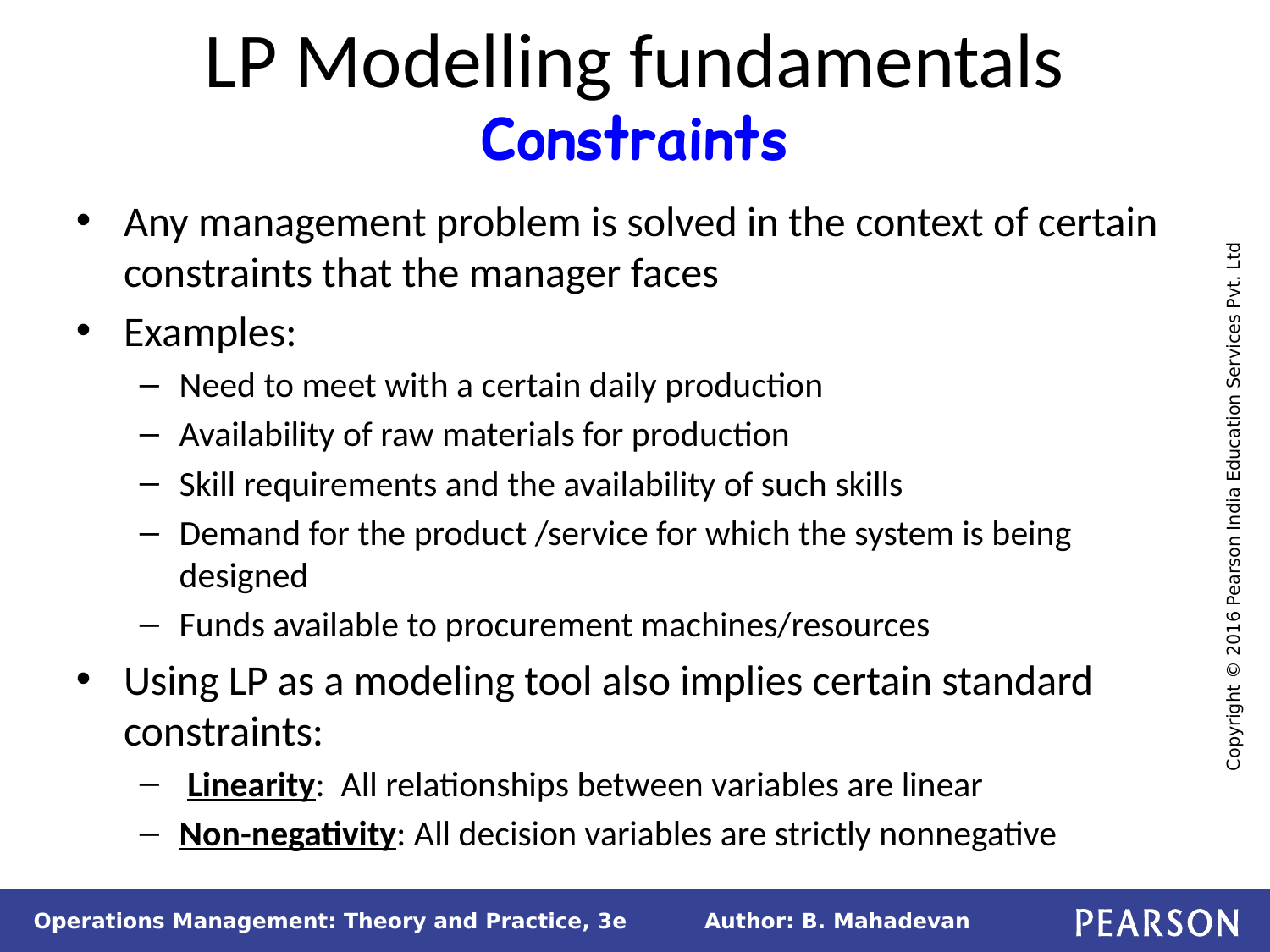

# LP Modelling fundamentals Constraints
Any management problem is solved in the context of certain constraints that the manager faces
Examples:
Need to meet with a certain daily production
Availability of raw materials for production
Skill requirements and the availability of such skills
Demand for the product /service for which the system is being designed
Funds available to procurement machines/resources
Using LP as a modeling tool also implies certain standard constraints:
 Linearity:  All relationships between variables are linear
Non-negativity: All decision variables are strictly nonnegative